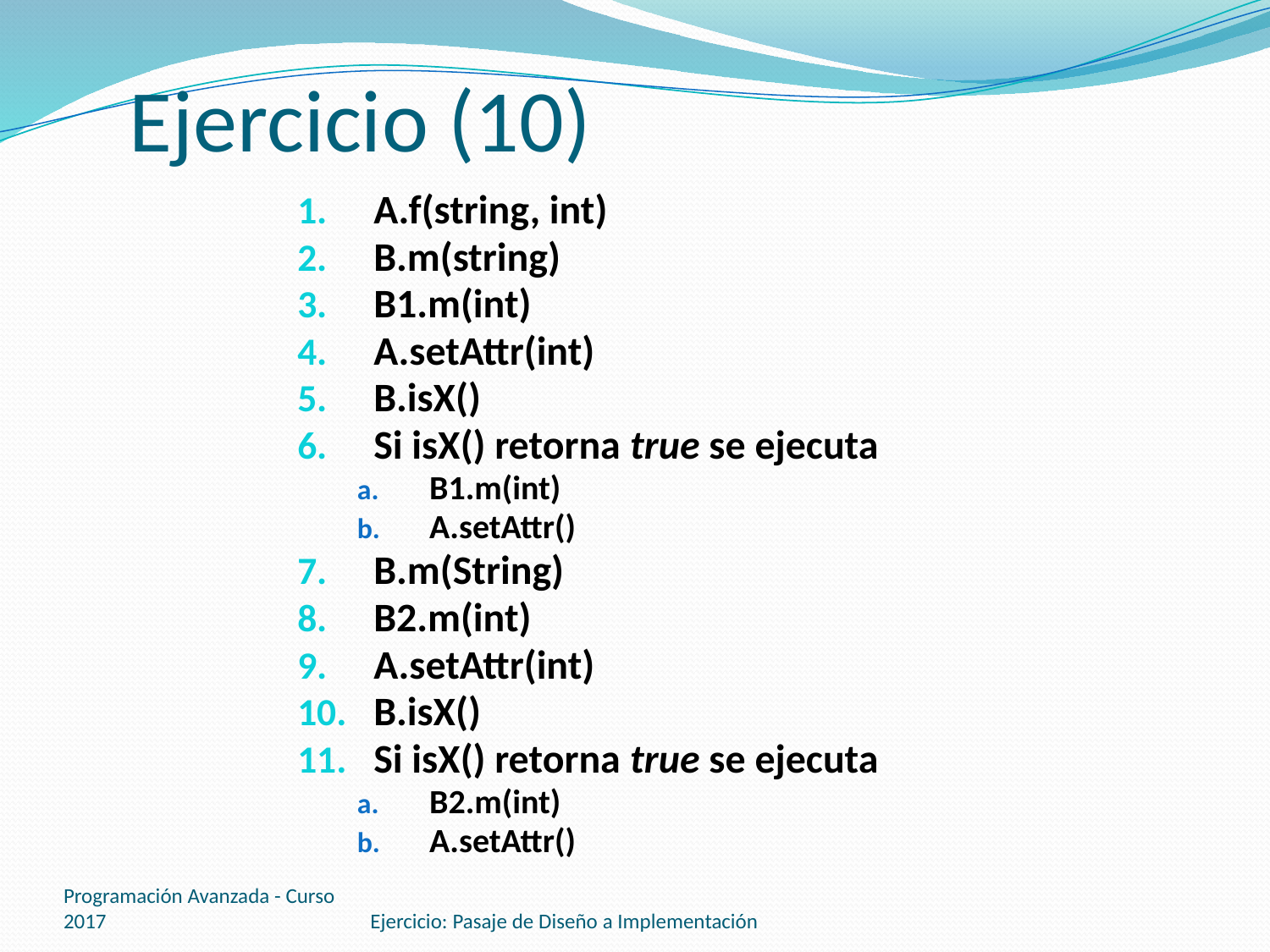

# Ejercicio (10)
A.f(string, int)
B.m(string)
B1.m(int)
A.setAttr(int)
B.isX()
Si isX() retorna true se ejecuta
B1.m(int)
A.setAttr()
B.m(String)
B2.m(int)
A.setAttr(int)
B.isX()
Si isX() retorna true se ejecuta
B2.m(int)
A.setAttr()
Programación Avanzada - Curso 2017
Ejercicio: Pasaje de Diseño a Implementación